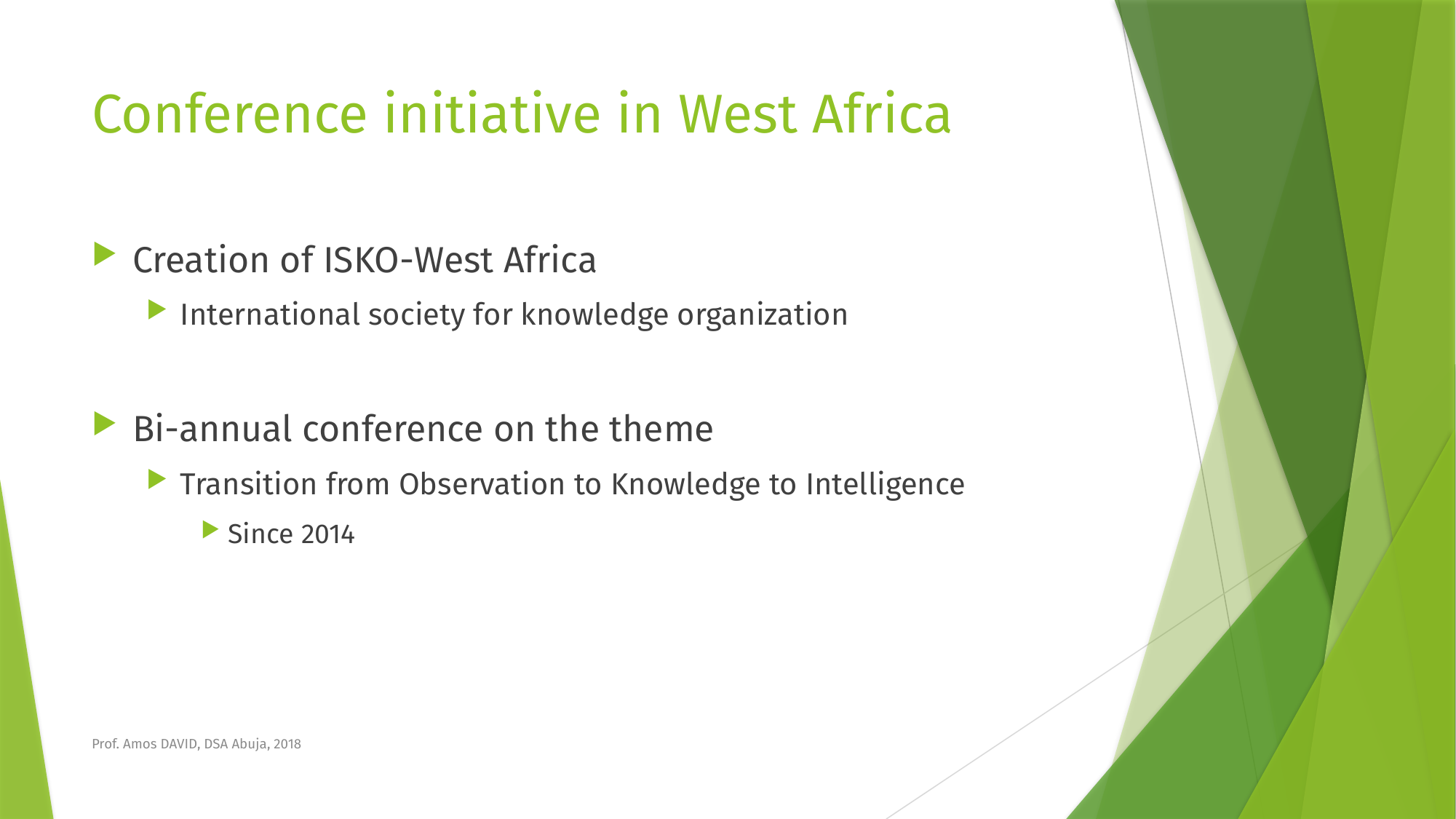

# Conference initiative in West Africa
Creation of ISKO-West Africa
International society for knowledge organization

Bi-annual conference on the theme
Transition from Observation to Knowledge to Intelligence
Since 2014
Prof. Amos DAVID, DSA Abuja, 2018